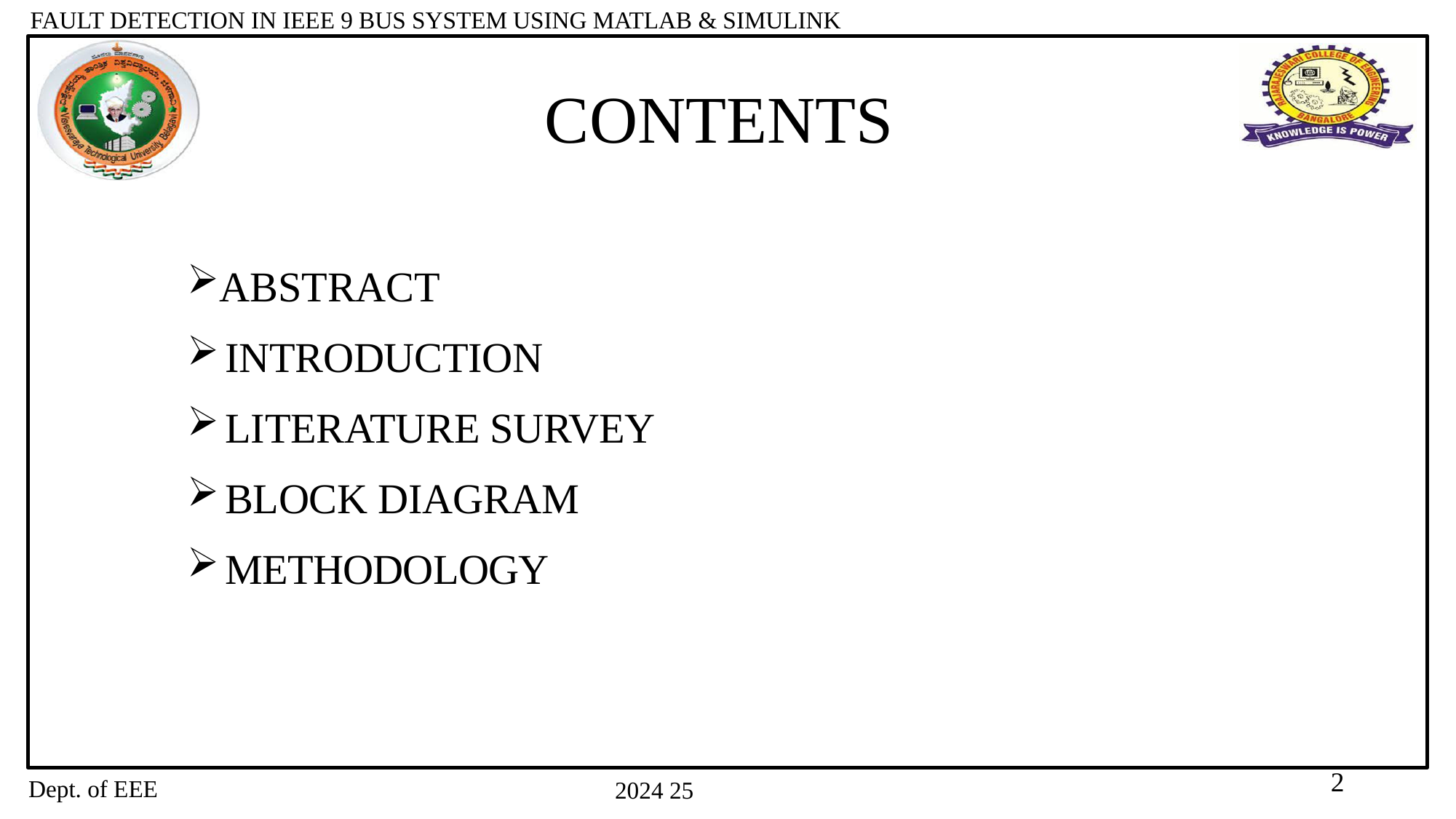

# CONTENTS
ABSTRACT
INTRODUCTION
LITERATURE SURVEY
BLOCK DIAGRAM
METHODOLOGY

2